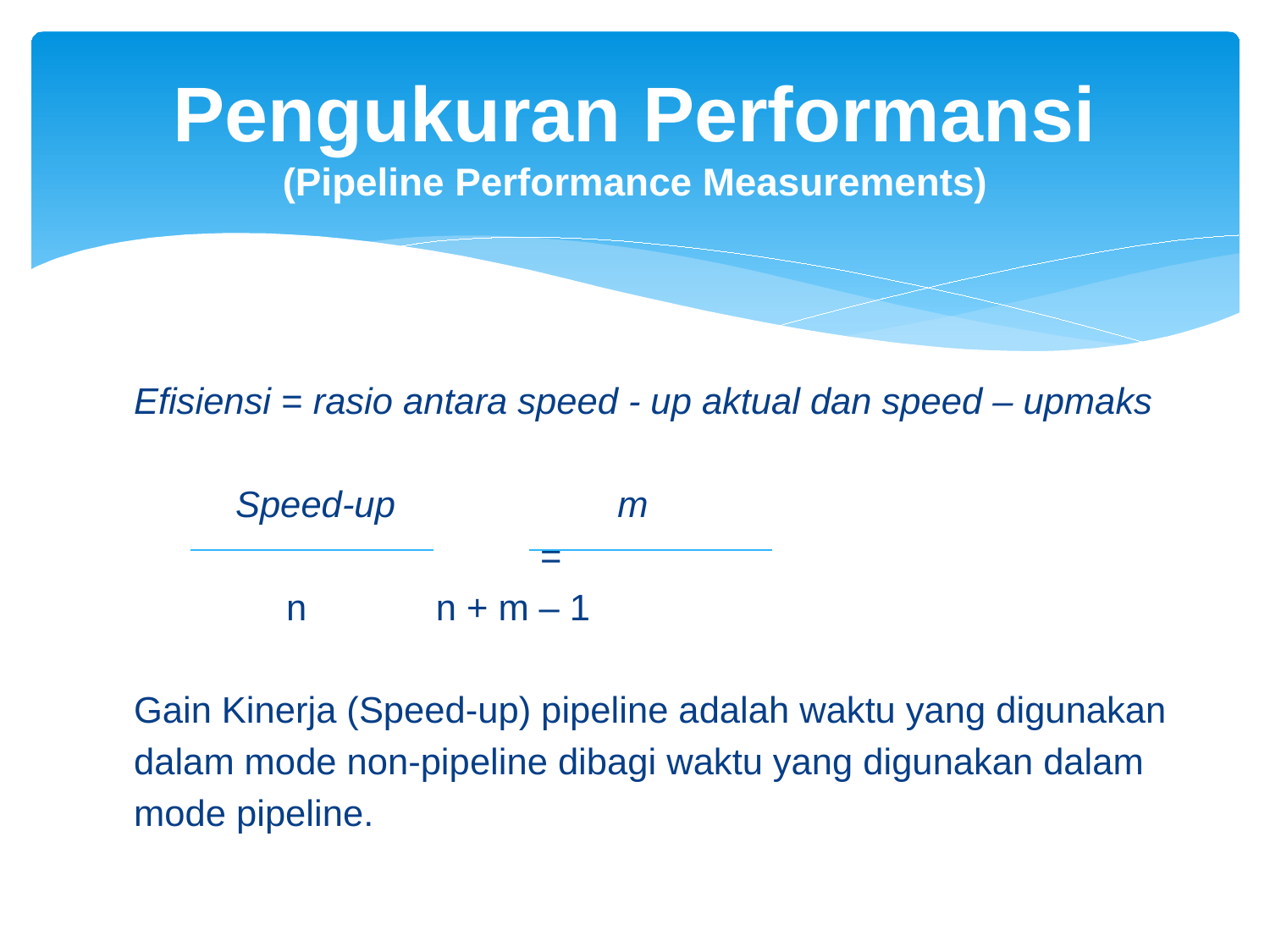

# Pengukuran Performansi (Pipeline Performance Measurements)
Efisiensi = rasio antara speed - up aktual dan speed – upmaks

          Speed-up 		               m
                                        =
               n		        n + m – 1

Gain Kinerja (Speed-up) pipeline adalah waktu yang digunakan
dalam mode non-pipeline dibagi waktu yang digunakan dalam
mode pipeline.